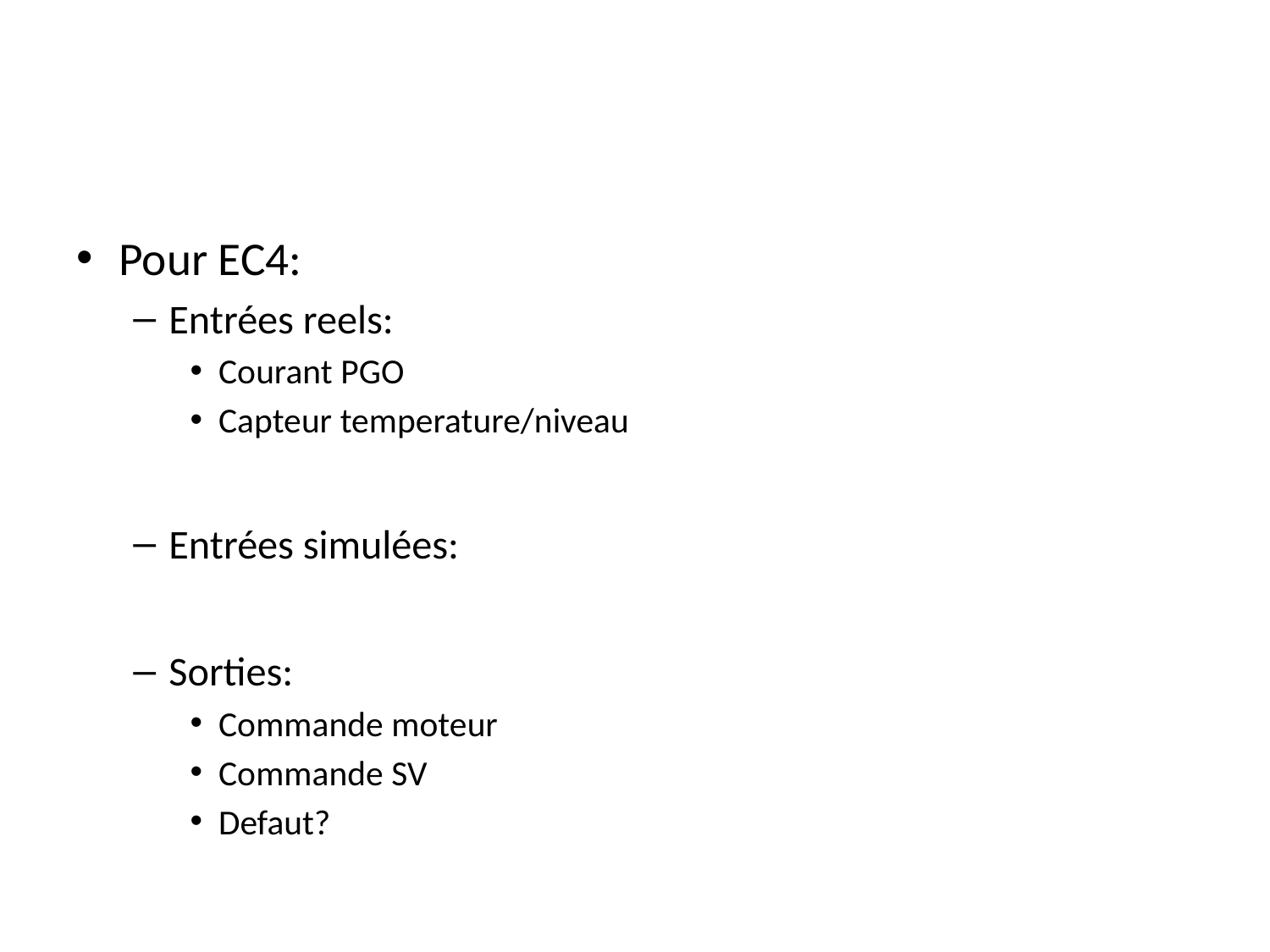

#
Pour EC4:
Entrées reels:
Courant PGO
Capteur temperature/niveau

Entrées simulées:

Sorties:
Commande moteur
Commande SV
Defaut?